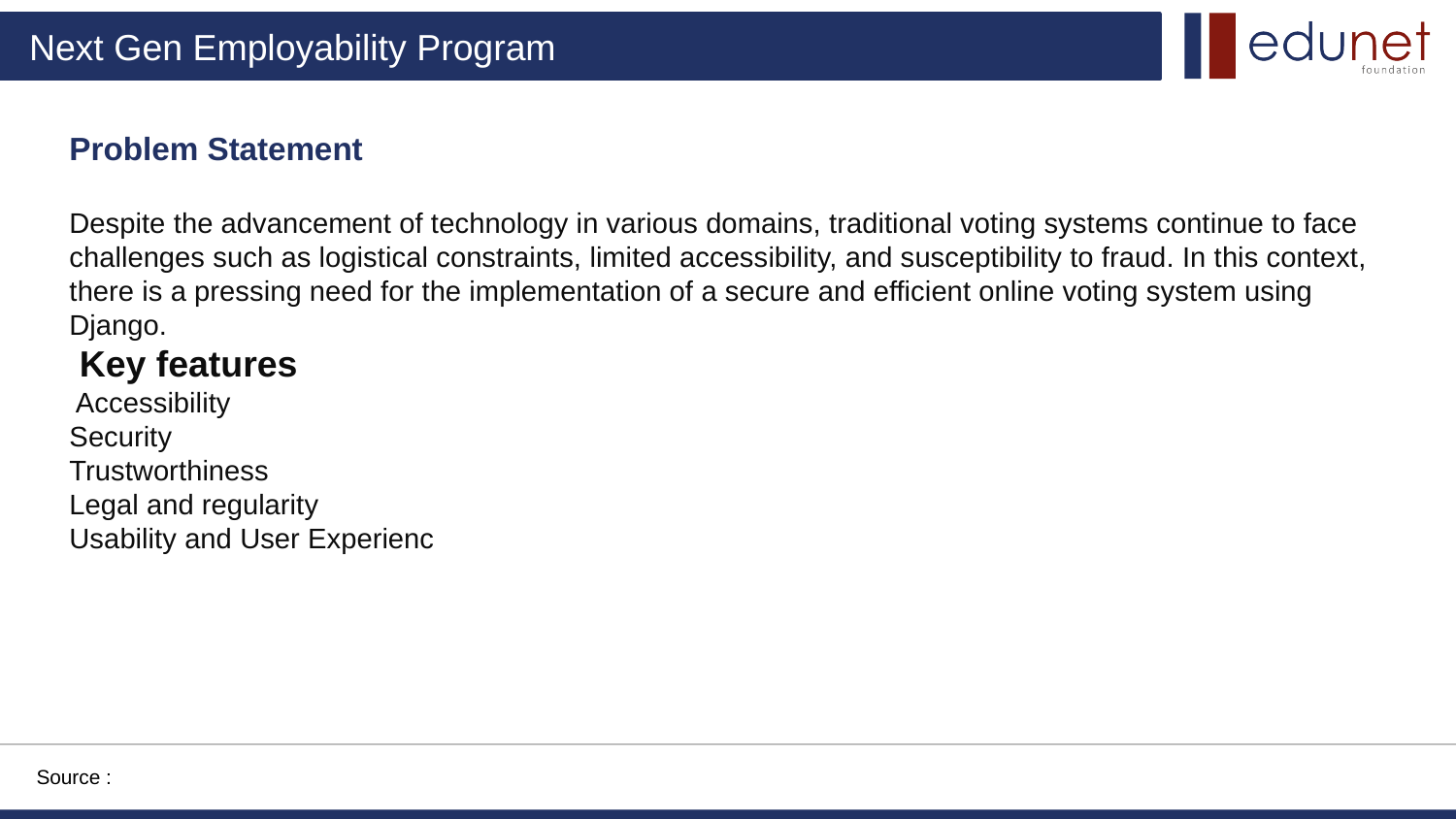

Problem Statement
Despite the advancement of technology in various domains, traditional voting systems continue to face challenges such as logistical constraints, limited accessibility, and susceptibility to fraud. In this context, there is a pressing need for the implementation of a secure and efficient online voting system using Django.
 Key features
 Accessibility
Security
Trustworthiness
Legal and regularity
Usability and User Experienc
Source :